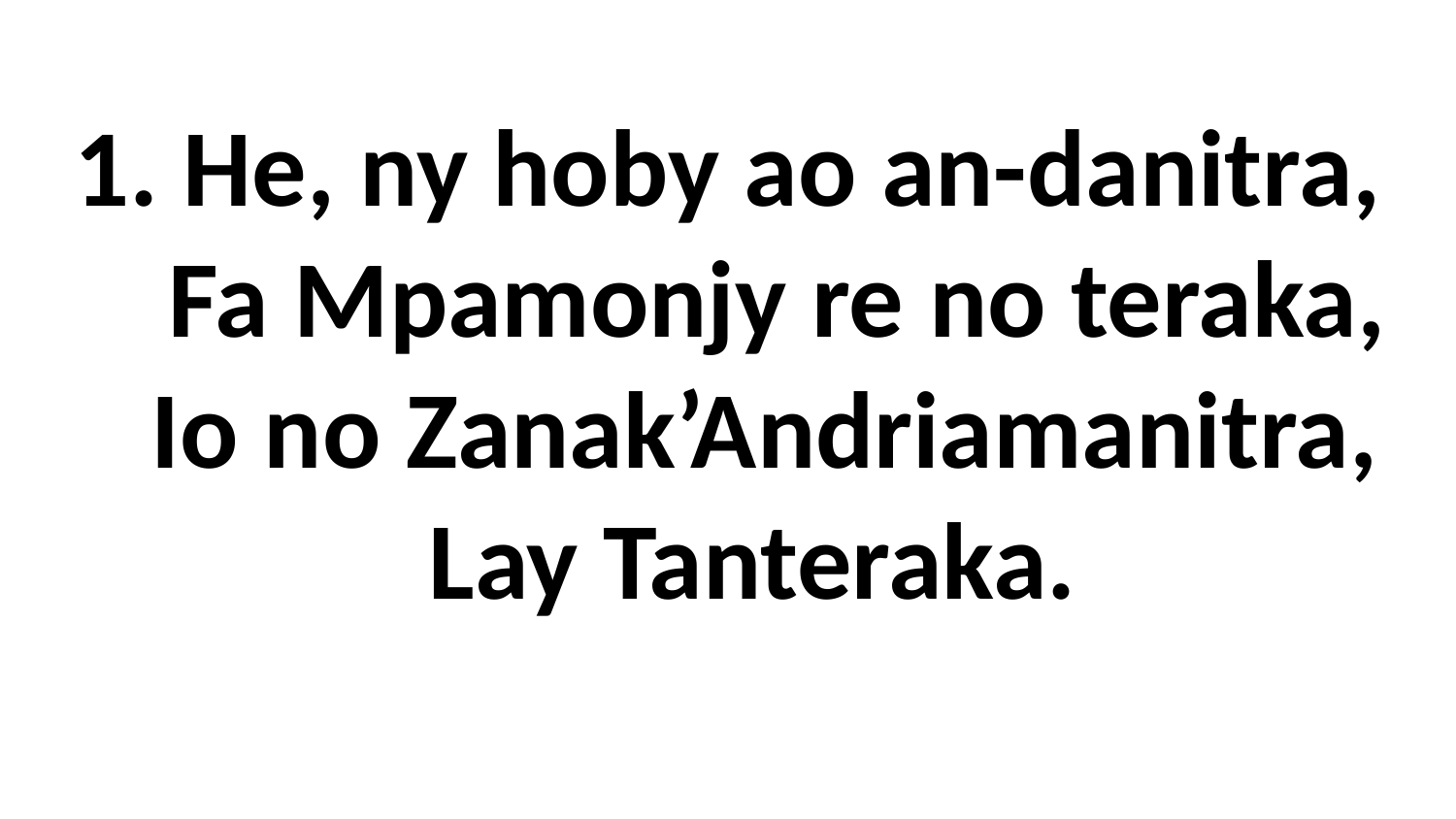

# 1. He, ny hoby ao an-danitra, Fa Mpamonjy re no teraka, Io no Zanak’Andriamanitra, Lay Tanteraka.